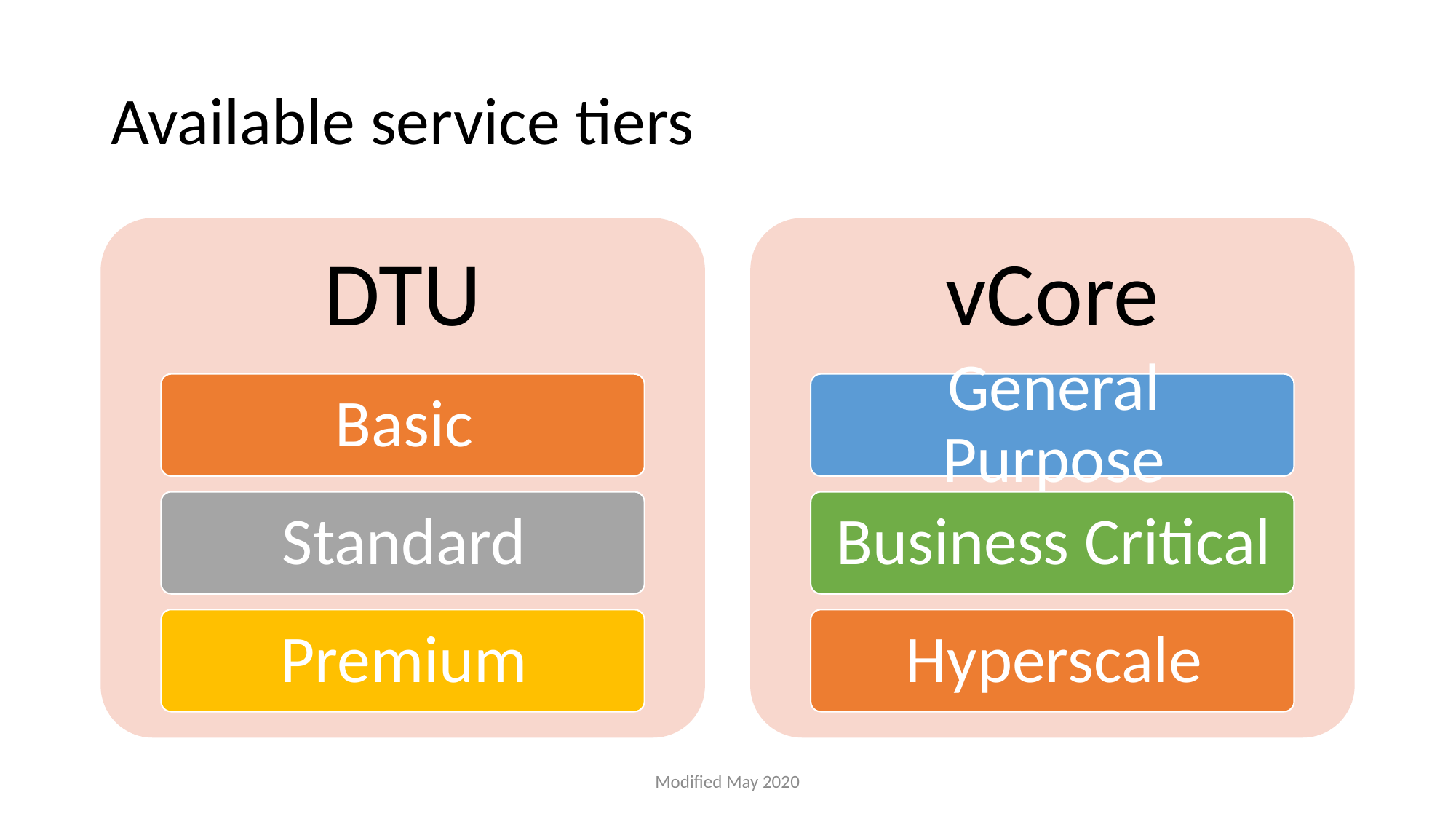

# Available service tiers
DTU
Basic
Standard
Premium
vCore
General Purpose
Business Critical
Hyperscale
Modified May 2020